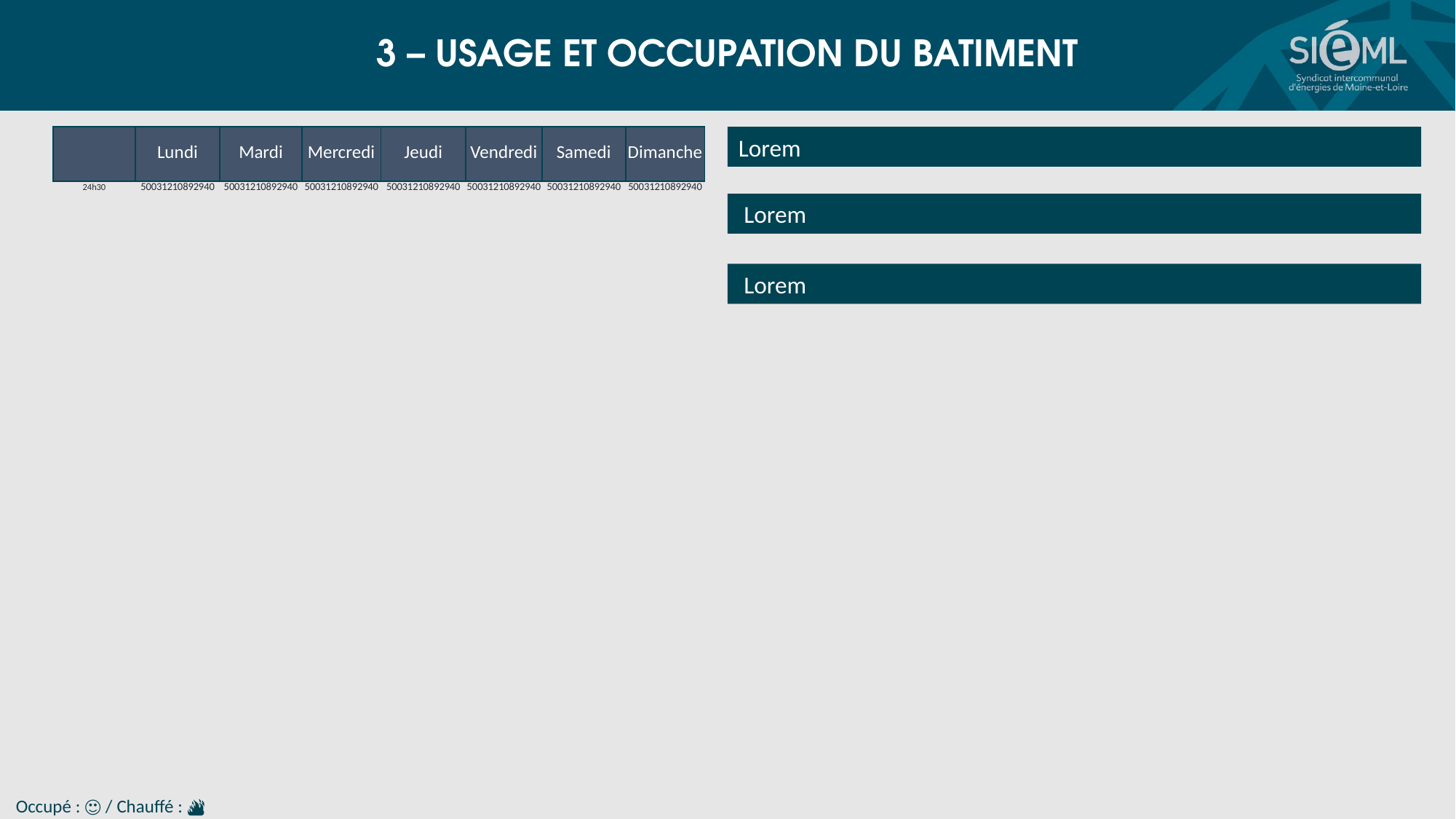

3 – USAGE ET OCCUPATION DU BATIMENT
|  | Lundi | Mardi | Mercredi | Jeudi | Vendredi | Samedi | Dimanche |
| --- | --- | --- | --- | --- | --- | --- | --- |
| 24h30 | 50031210892940 | 50031210892940 | 50031210892940 | 50031210892940 | 50031210892940 | 50031210892940 | 50031210892940 |
Lorem
 Lorem
 Lorem
Occupé : 🙂 / Chauffé : 🔥